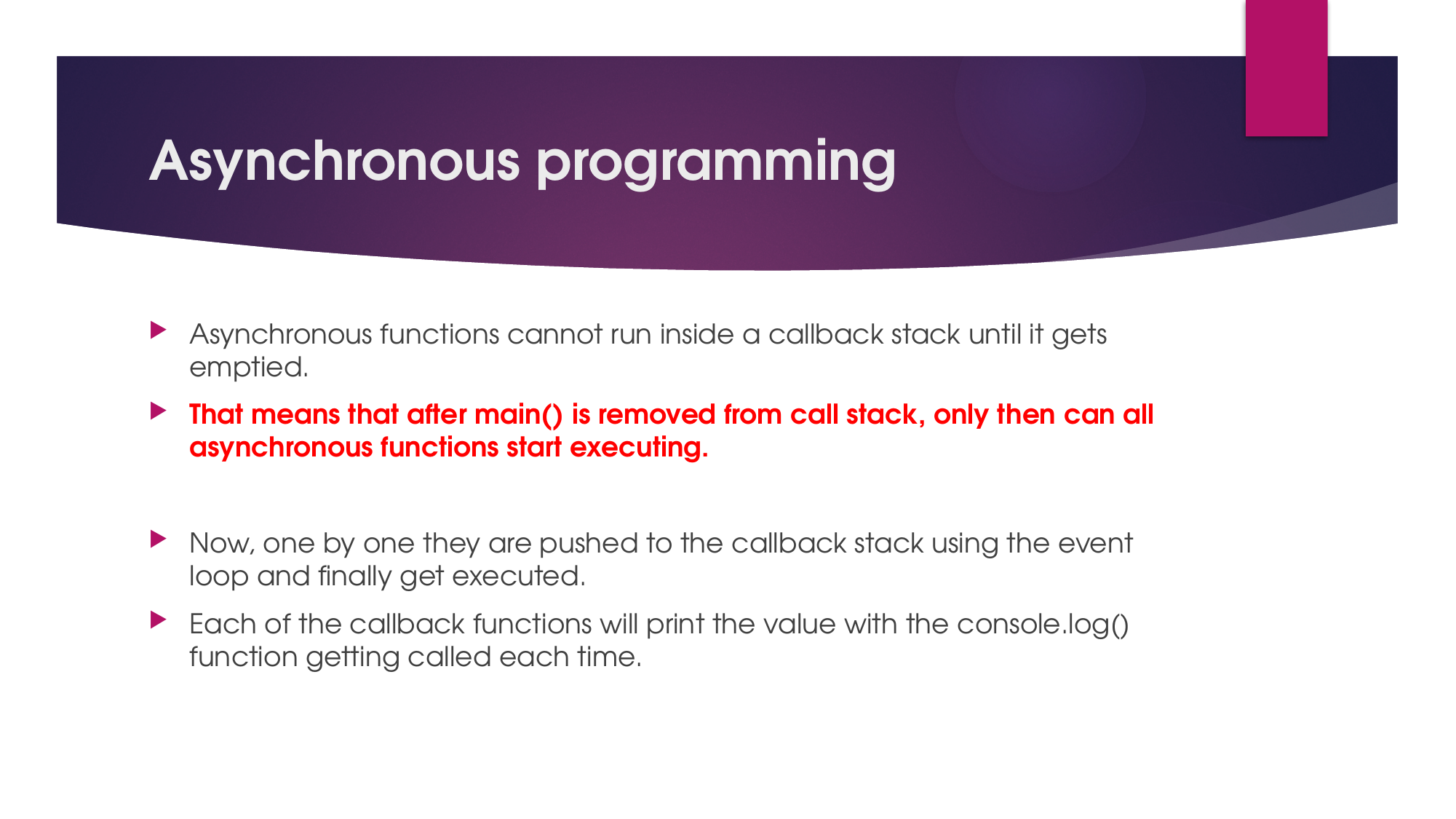

# Asynchronous programming
Asynchronous functions cannot run inside a callback stack until it gets emptied.
That means that after main() is removed from call stack, only then can all asynchronous functions start executing.

Now, one by one they are pushed to the callback stack using the event loop and finally get executed.
Each of the callback functions will print the value with the console.log() function getting called each time.